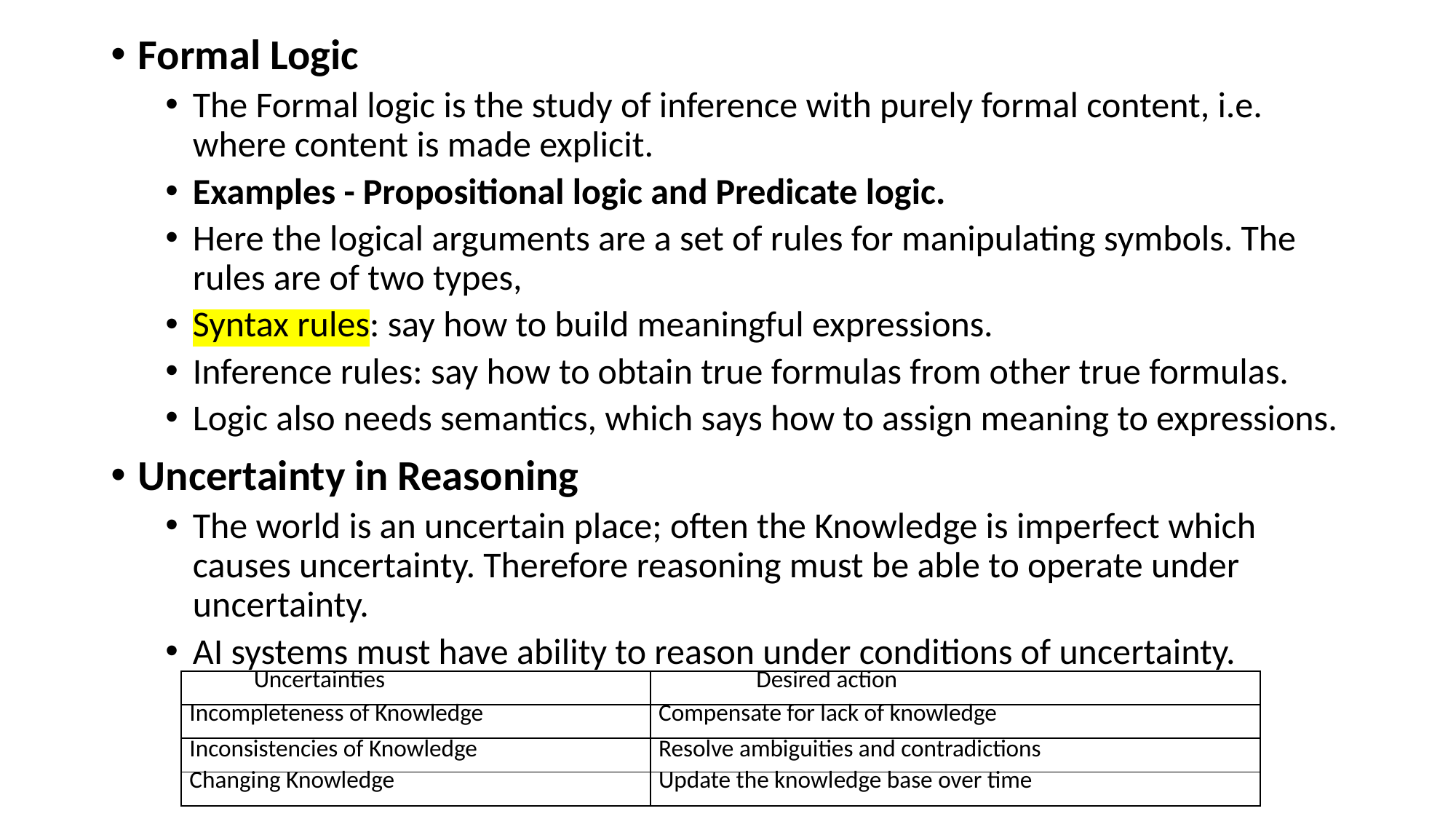

Formal Logic
The Formal logic is the study of inference with purely formal content, i.e. where content is made explicit.
Examples - Propositional logic and Predicate logic.
Here the logical arguments are a set of rules for manipulating symbols. The rules are of two types,
Syntax rules: say how to build meaningful expressions.
Inference rules: say how to obtain true formulas from other true formulas.
Logic also needs semantics, which says how to assign meaning to expressions.
Uncertainty in Reasoning
The world is an uncertain place; often the Knowledge is imperfect which causes uncertainty. Therefore reasoning must be able to operate under uncertainty.
AI systems must have ability to reason under conditions of uncertainty.

| Uncertainties | Desired action |
| --- | --- |
| Incompleteness of Knowledge | Compensate for lack of knowledge |
| Inconsistencies of Knowledge | Resolve ambiguities and contradictions |
| Changing Knowledge | Update the knowledge base over time |